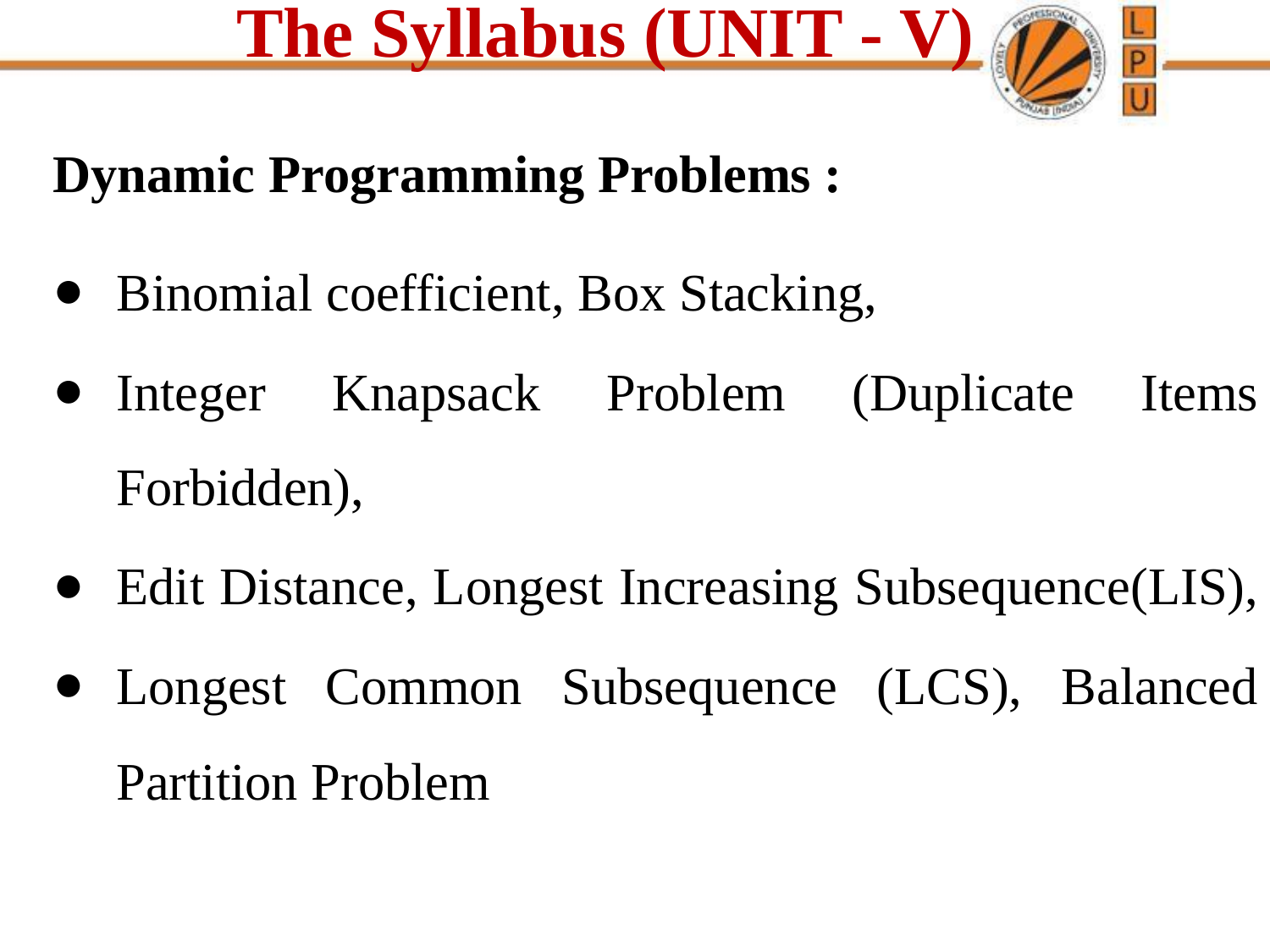

# The Syllabus (UNIT - V)
Dynamic Programming Problems :

Binomial coefficient, Box Stacking,
Integer Knapsack Problem (Duplicate Items Forbidden),
Edit Distance, Longest Increasing Subsequence(LIS),
Longest Common Subsequence (LCS), Balanced Partition Problem